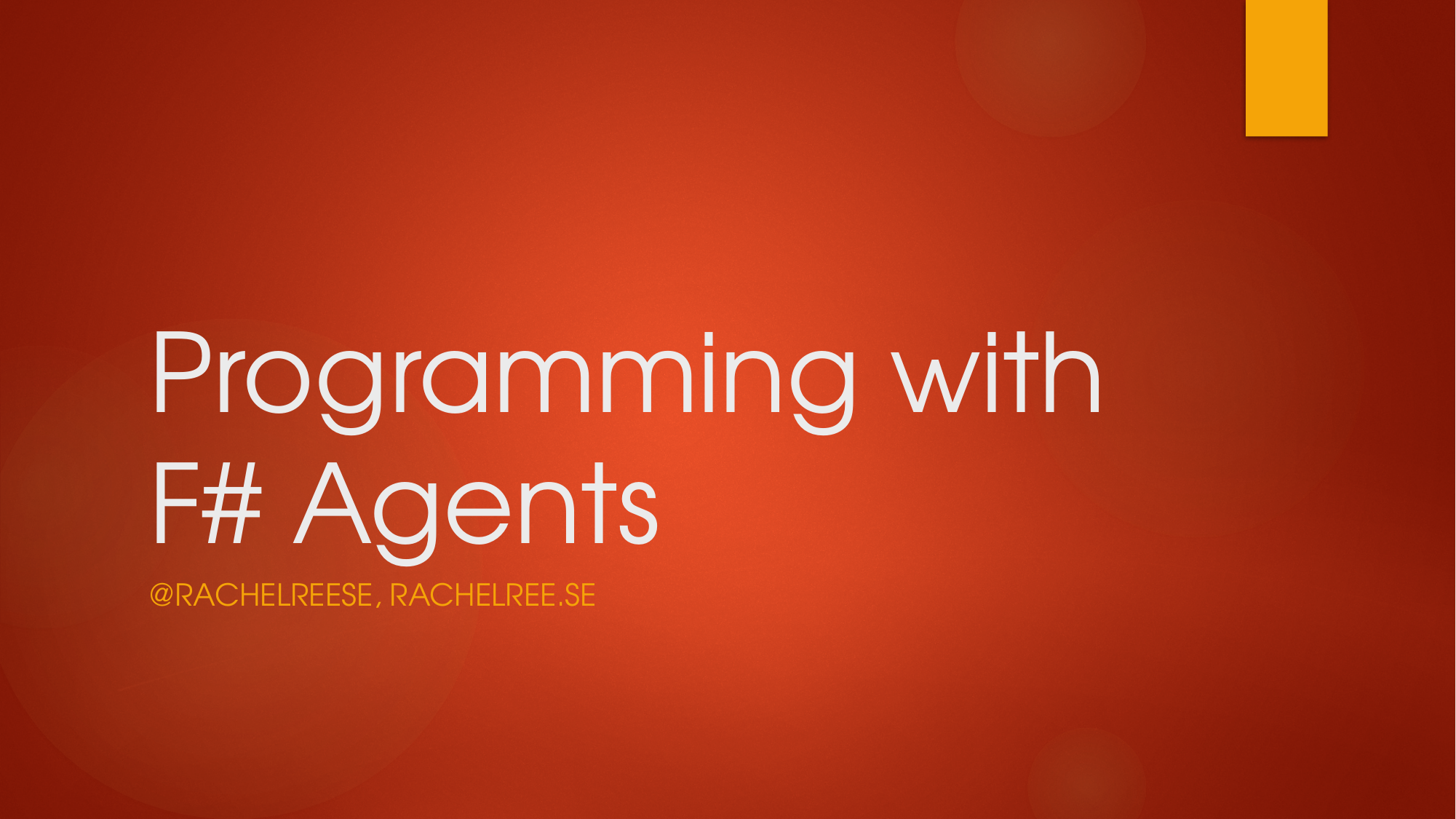

# Programming with F# Agents
@rachelreese, Rachelree.se